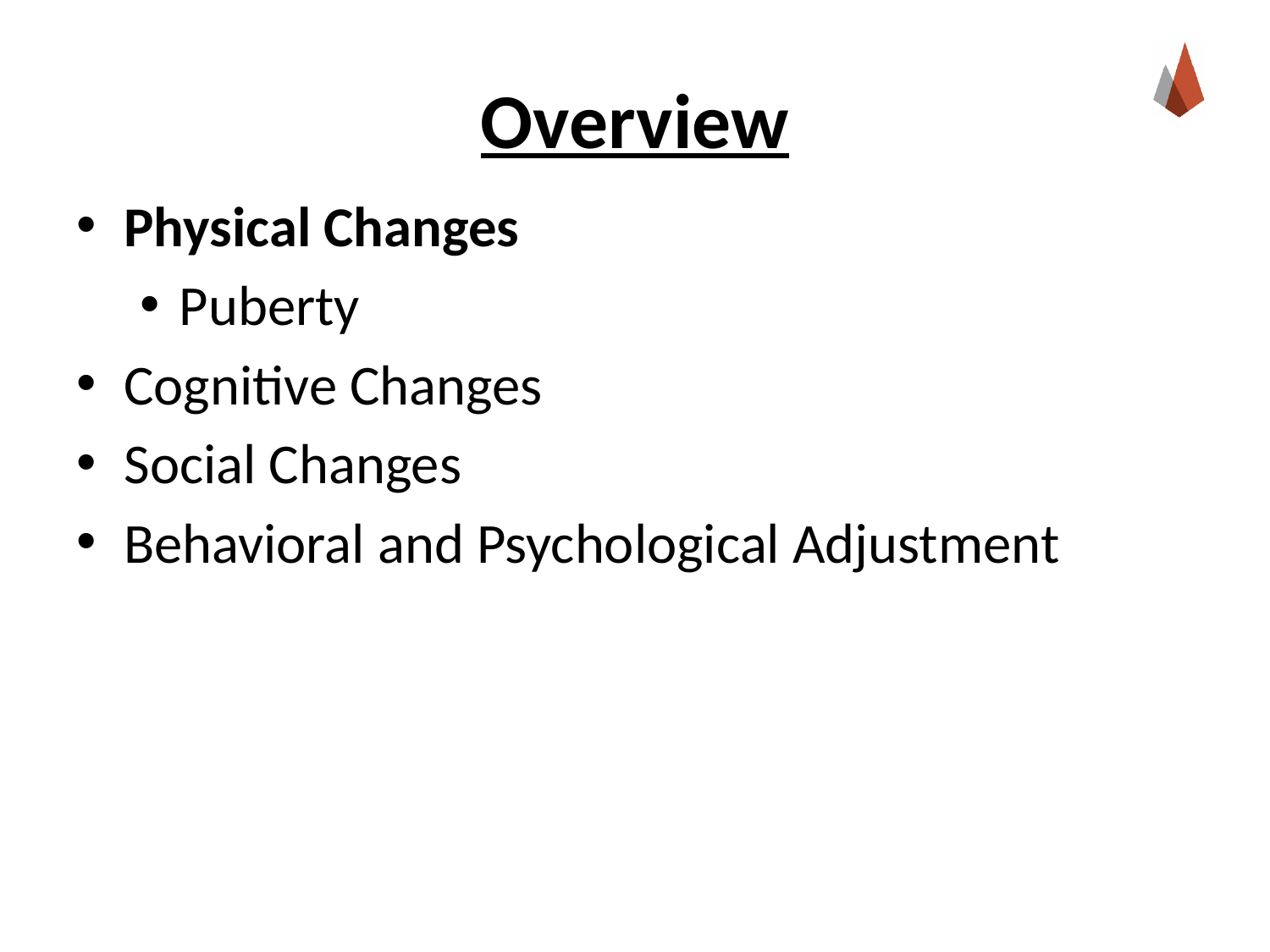

# Overview
Physical Changes
Puberty
Cognitive Changes
Social Changes
Behavioral and Psychological Adjustment